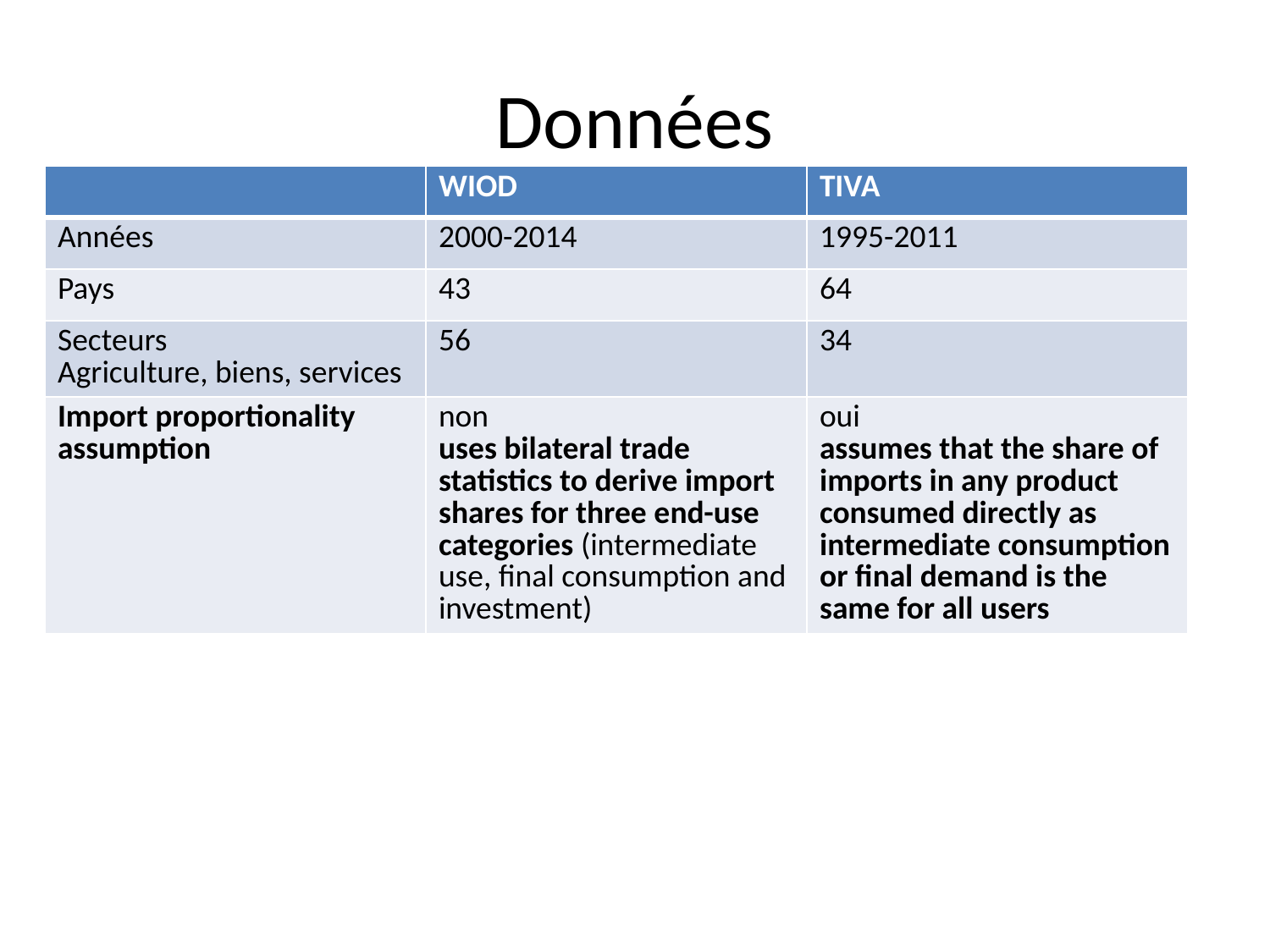

# Données
|  | WIOD | TIVA |
| --- | --- | --- |
| Années | 2000-2014 | 1995-2011 |
| Pays | 43 | 64 |
| Secteurs Agriculture, biens, services | 56 | 34 |
| Import proportionality assumption | non uses bilateral trade statistics to derive import shares for three end-use categories (intermediate use, ﬁnal consumption and investment) | oui assumes that the share of imports in any product consumed directly as intermediate consumption or final demand is the same for all users |